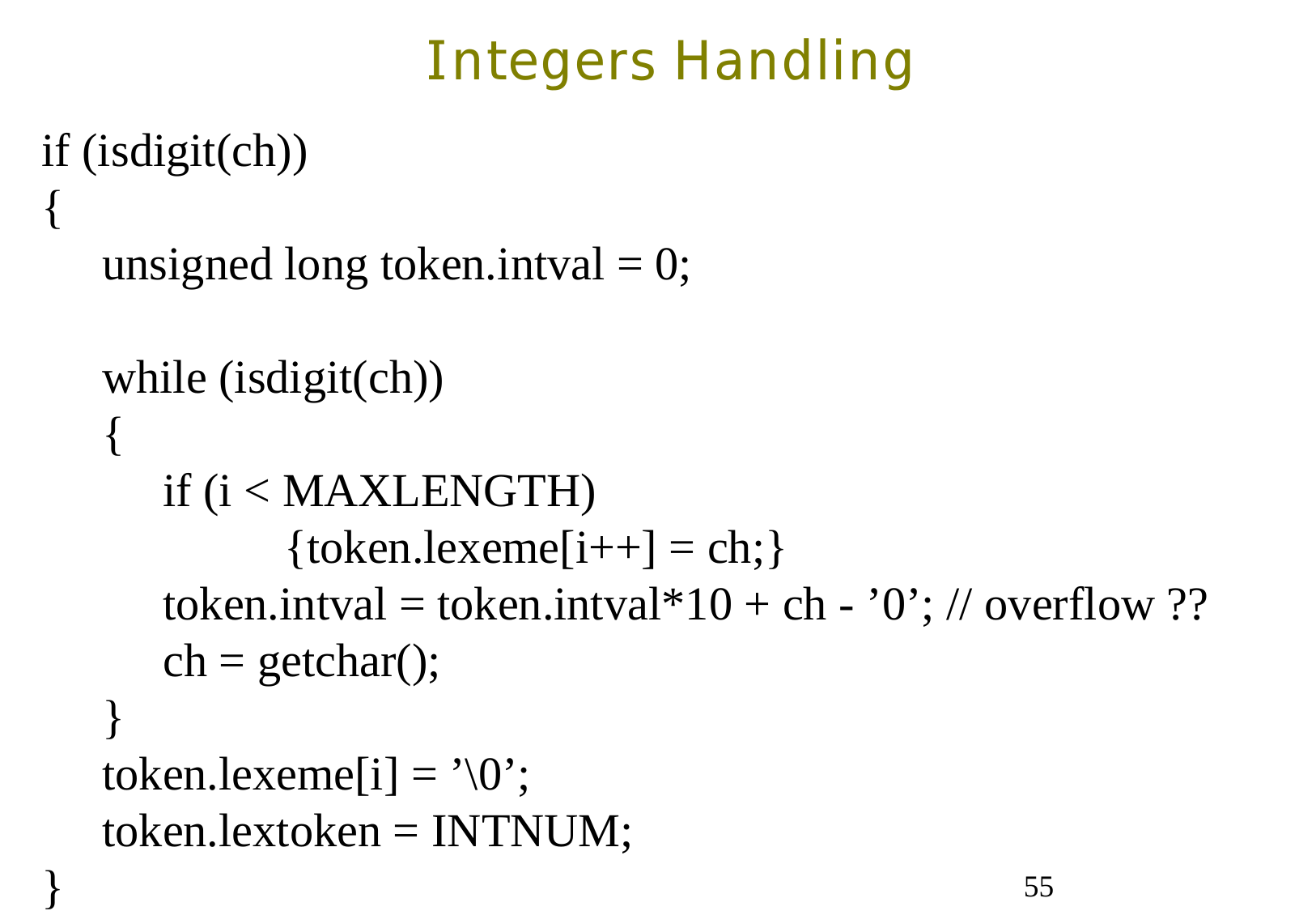

Integers Handling
if (isdigit(ch))
{
unsigned long token.intval = 0;

while (isdigit(ch))
{
if (i < MAXLENGTH)
	{token.lexeme[i++] = ch;}
token.intval = token.intval*10 + ch - ’0’; // overflow ??
ch = getchar();
}
token.lexeme[i] = ’\0’;
token.lextoken = INTNUM;
}
55